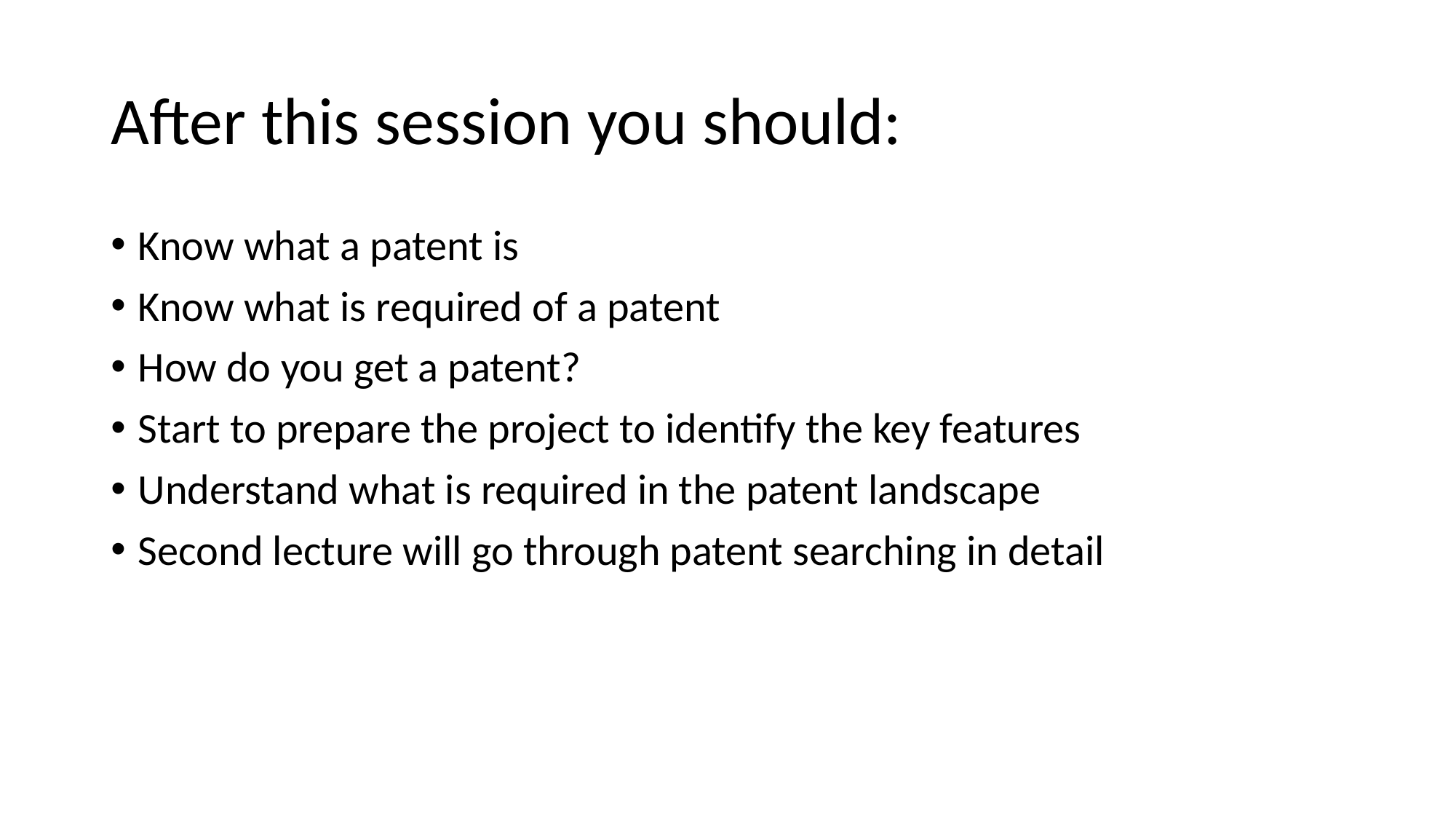

# After this session you should:
Know what a patent is
Know what is required of a patent
How do you get a patent?
Start to prepare the project to identify the key features
Understand what is required in the patent landscape
Second lecture will go through patent searching in detail